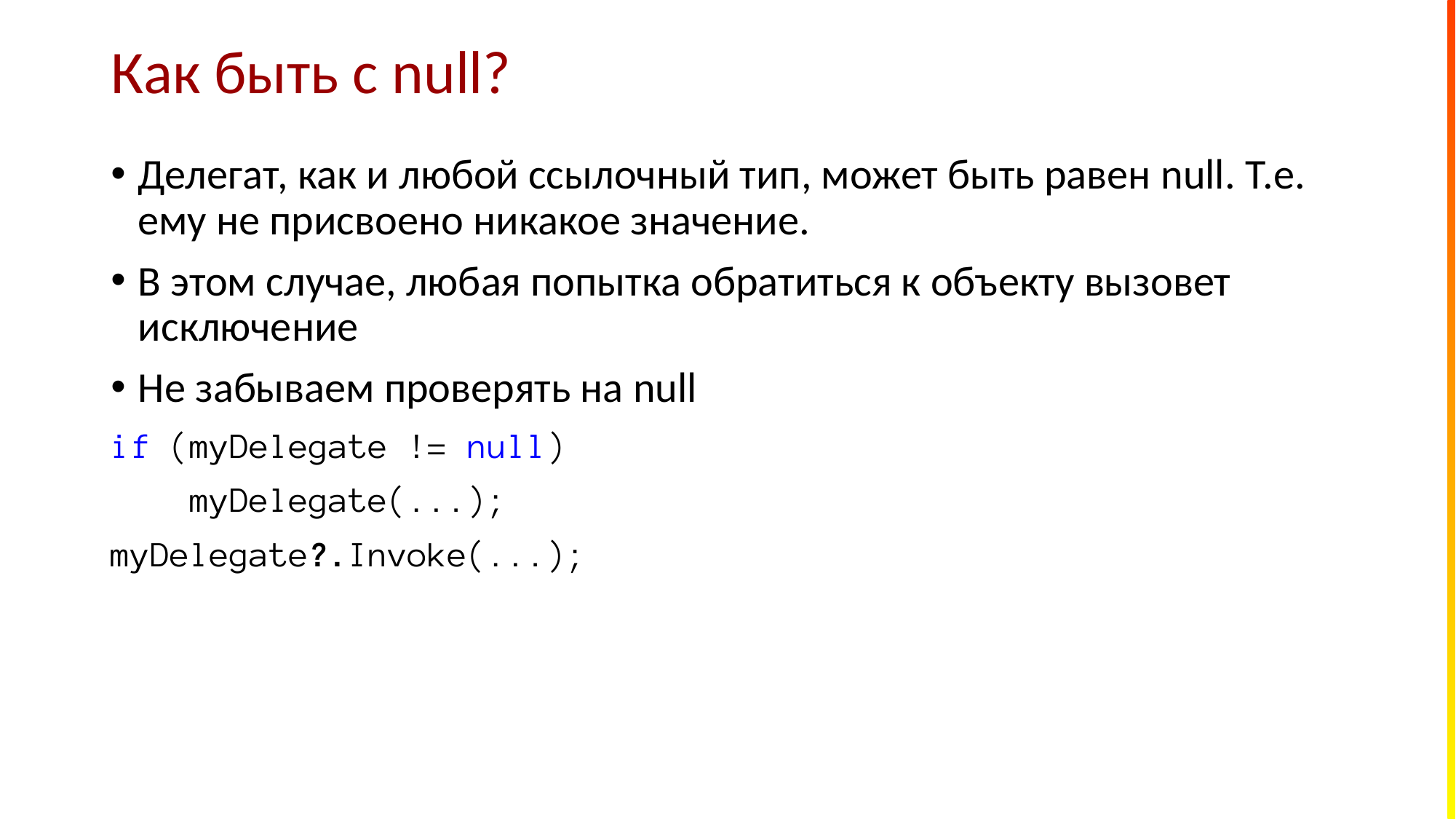

# Как быть с null?
Делегат, как и любой ссылочный тип, может быть равен null. Т.е. ему не присвоено никакое значение.
В этом случае, любая попытка обратиться к объекту вызовет исключение
Не забываем проверять на null
if (myDelegate != null)
    myDelegate(...);
myDelegate?.Invoke(...);